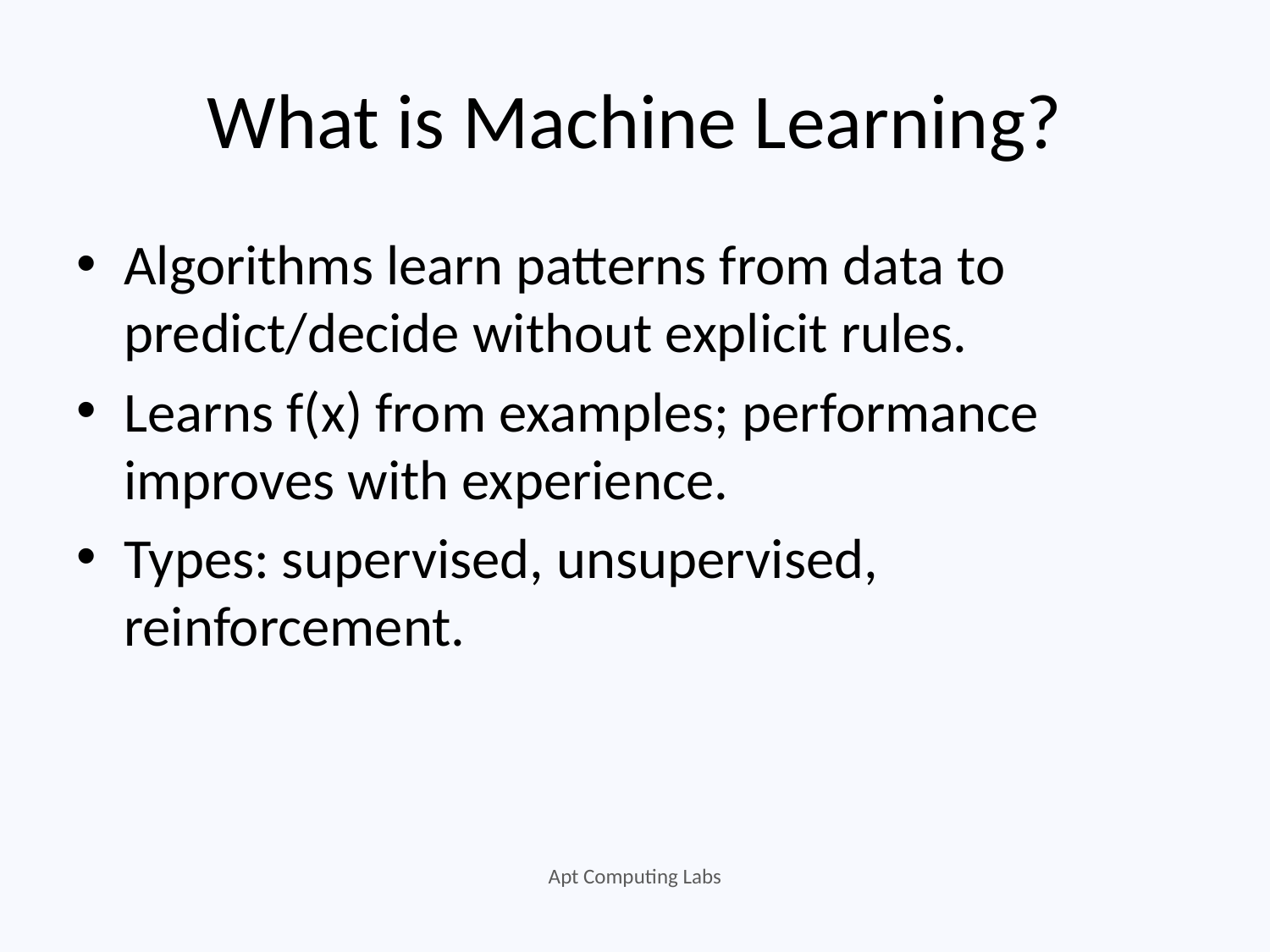

# What is Machine Learning?
Algorithms learn patterns from data to predict/decide without explicit rules.
Learns f(x) from examples; performance improves with experience.
Types: supervised, unsupervised, reinforcement.
Apt Computing Labs